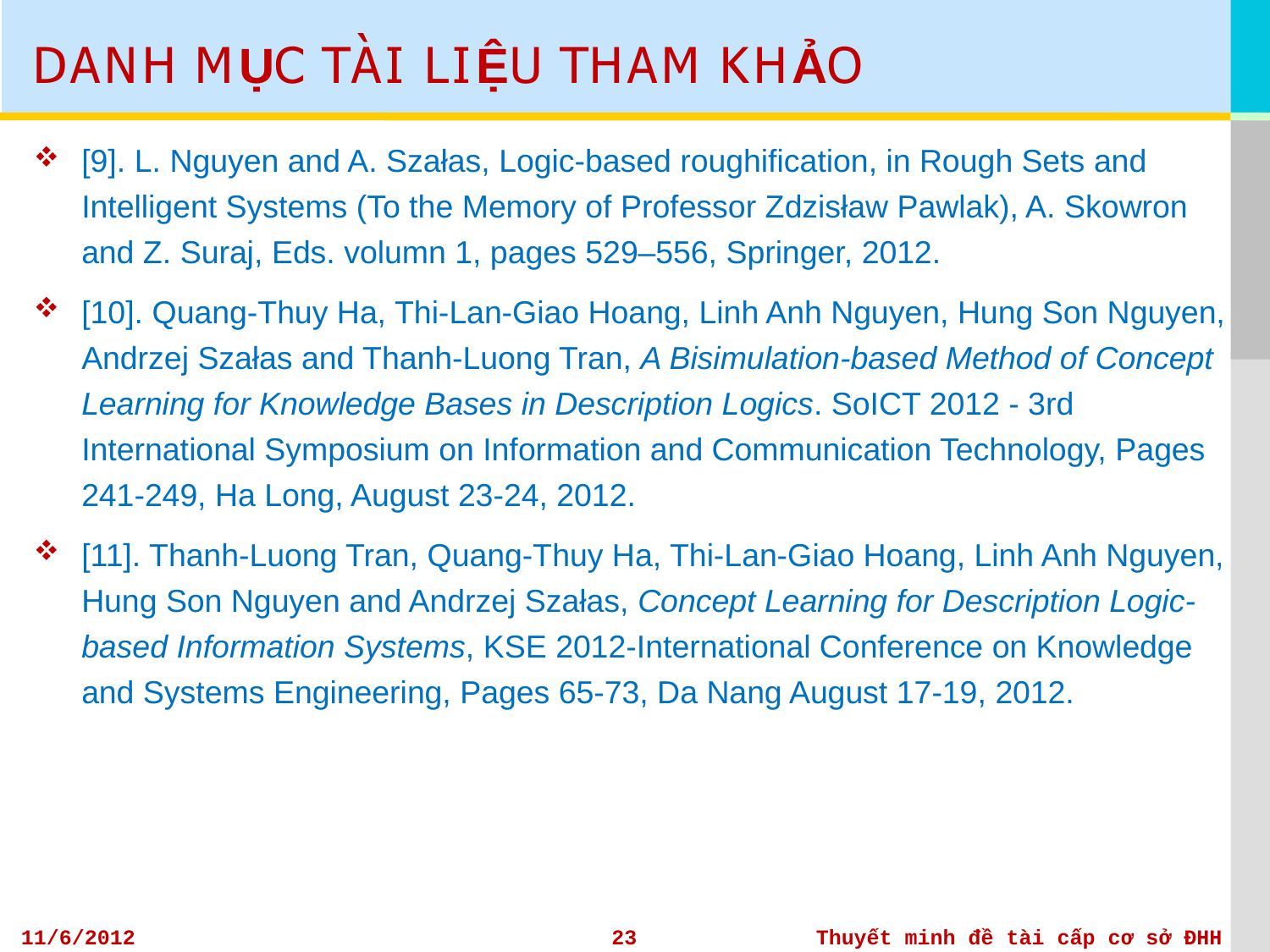

# DANH MỤC TÀI LIỆU THAM KHẢO
[9]. L. Nguyen and A. Szałas, Logic-based roughiﬁcation, in Rough Sets and Intelligent Systems (To the Memory of Professor Zdzisław Pawlak), A. Skowron and Z. Suraj, Eds. volumn 1, pages 529–556, Springer, 2012.
[10]. Quang-Thuy Ha, Thi-Lan-Giao Hoang, Linh Anh Nguyen, Hung Son Nguyen, Andrzej Szałas and Thanh-Luong Tran, A Bisimulation-based Method of Concept Learning for Knowledge Bases in Description Logics. SoICT 2012 - 3rd International Symposium on Information and Communication Technology, Pages 241-249, Ha Long, August 23-24, 2012.
[11]. Thanh-Luong Tran, Quang-Thuy Ha, Thi-Lan-Giao Hoang, Linh Anh Nguyen, Hung Son Nguyen and Andrzej Szałas, Concept Learning for Description Logic-based Information Systems, KSE 2012-International Conference on Knowledge and Systems Engineering, Pages 65-73, Da Nang August 17-19, 2012.
11/6/2012
23
Thuyết minh đề tài cấp cơ sở ĐHH